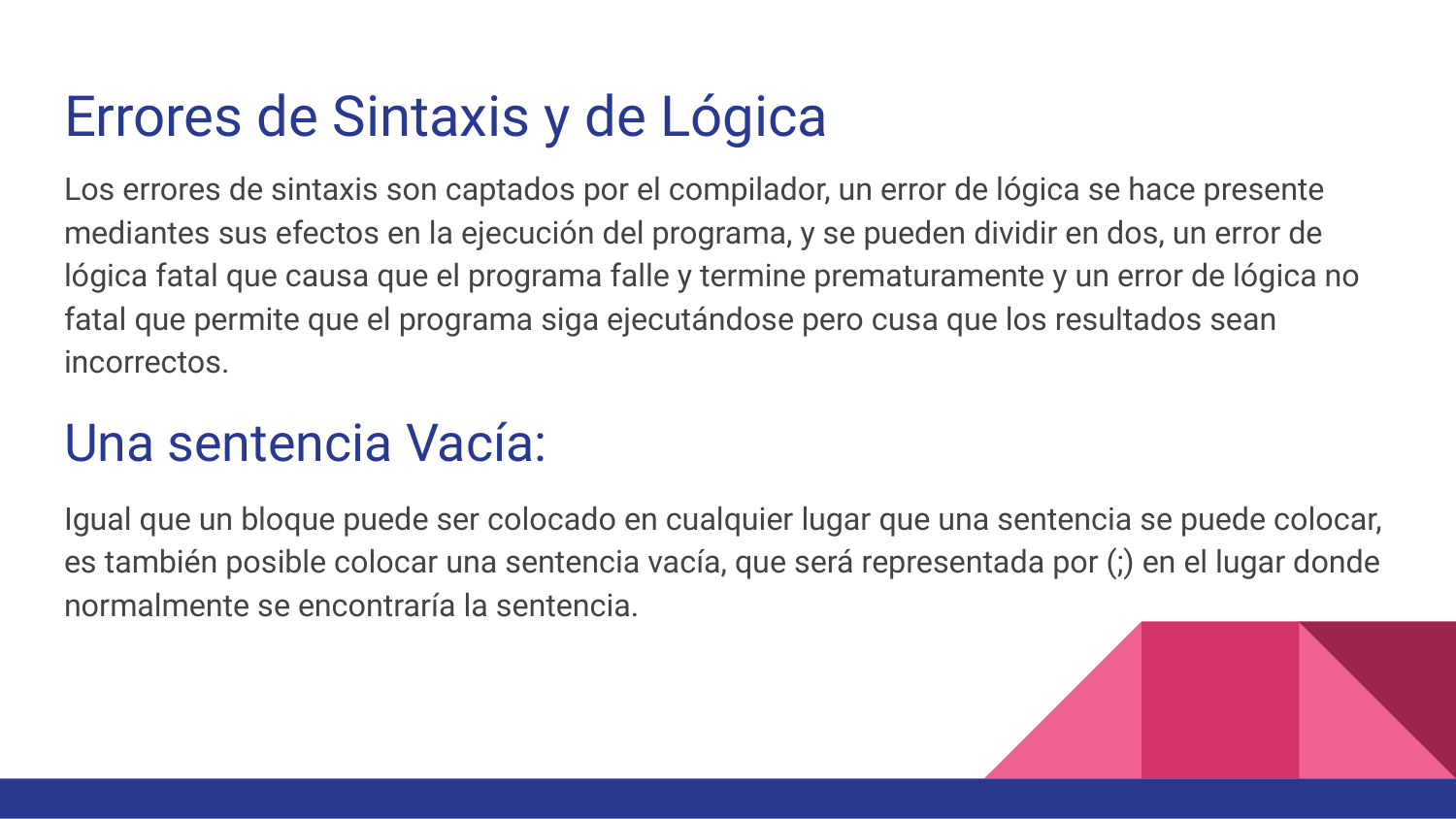

# Errores de Sintaxis y de Lógica
Los errores de sintaxis son captados por el compilador, un error de lógica se hace presente mediantes sus efectos en la ejecución del programa, y se pueden dividir en dos, un error de lógica fatal que causa que el programa falle y termine prematuramente y un error de lógica no fatal que permite que el programa siga ejecutándose pero cusa que los resultados sean incorrectos.
Una sentencia Vacía:
Igual que un bloque puede ser colocado en cualquier lugar que una sentencia se puede colocar, es también posible colocar una sentencia vacía, que será representada por (;) en el lugar donde normalmente se encontraría la sentencia.